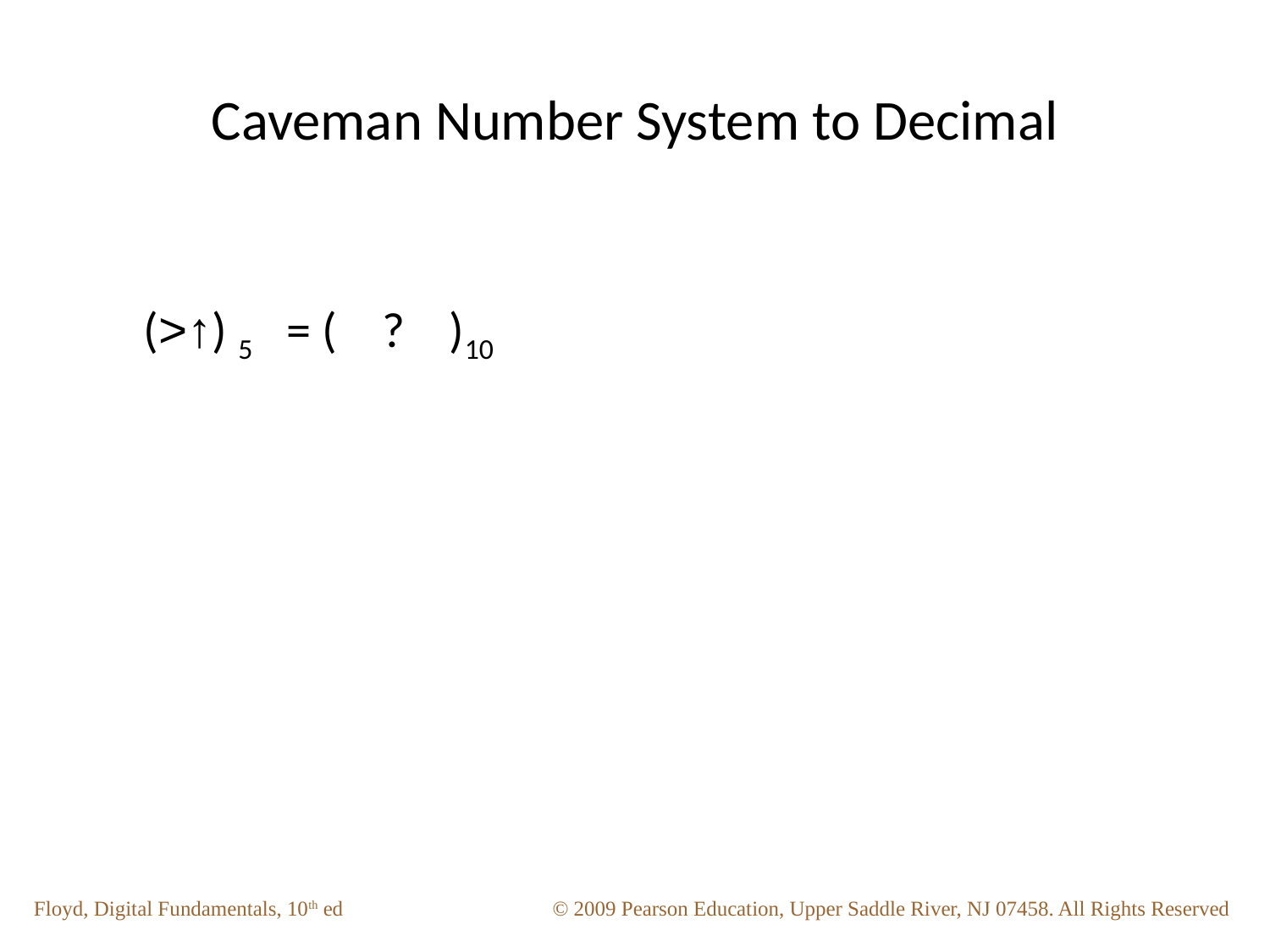

# Caveman Number System to Decimal

      (>↑) 5   = (    ?    )10